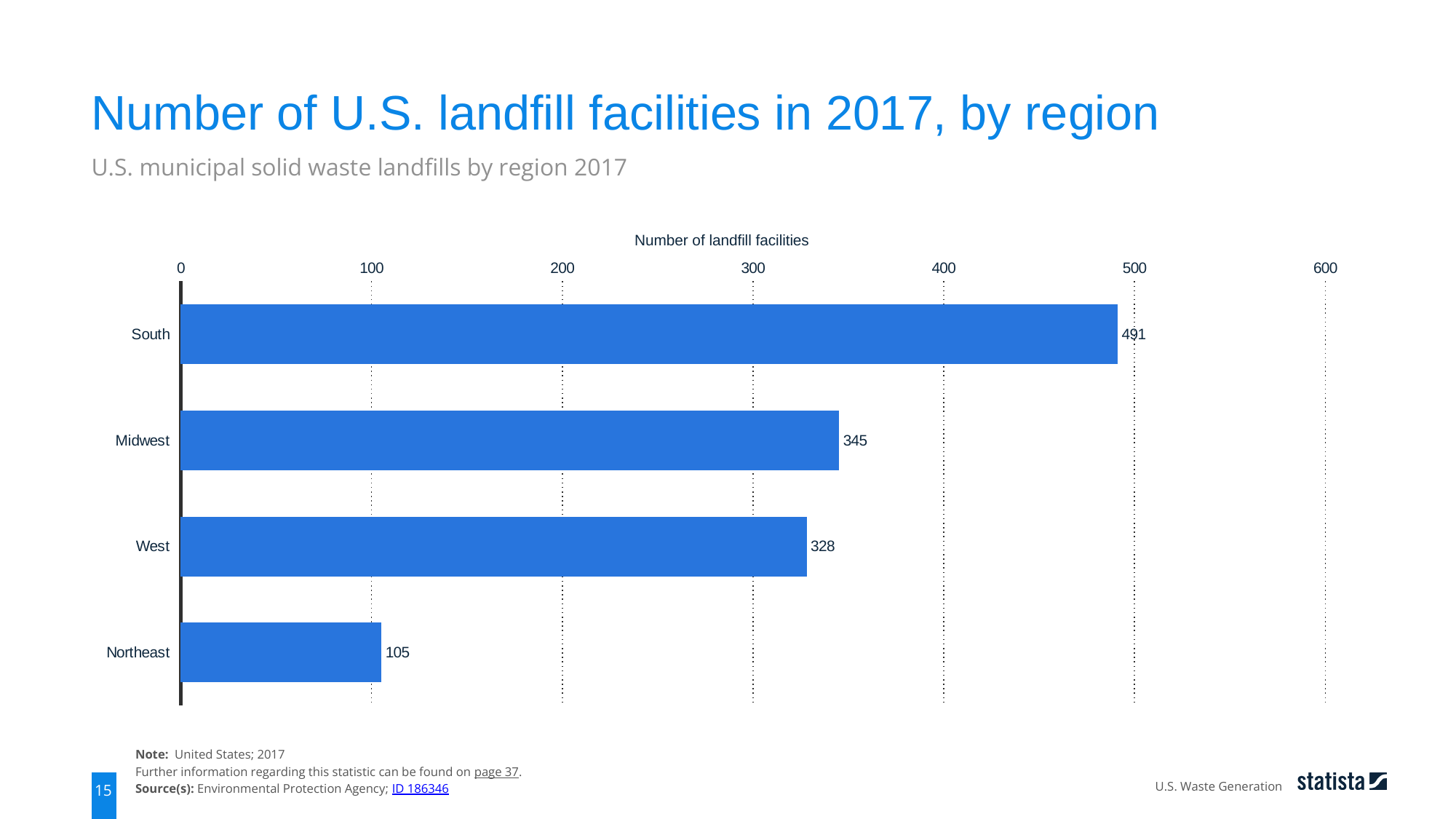

Number of U.S. landfill facilities in 2017, by region
U.S. municipal solid waste landfills by region 2017
Number of landfill facilities

### Chart

| Category | data |
|---|---|
| South | 491.0 |
| Midwest | 345.0 |
| West | 328.0 |
| Northeast | 105.0 |
Note:  United States; 2017
Further information regarding this statistic can be found on page 37.
Source(s): Environmental Protection Agency; ID 186346
U.S. Waste Generation

15